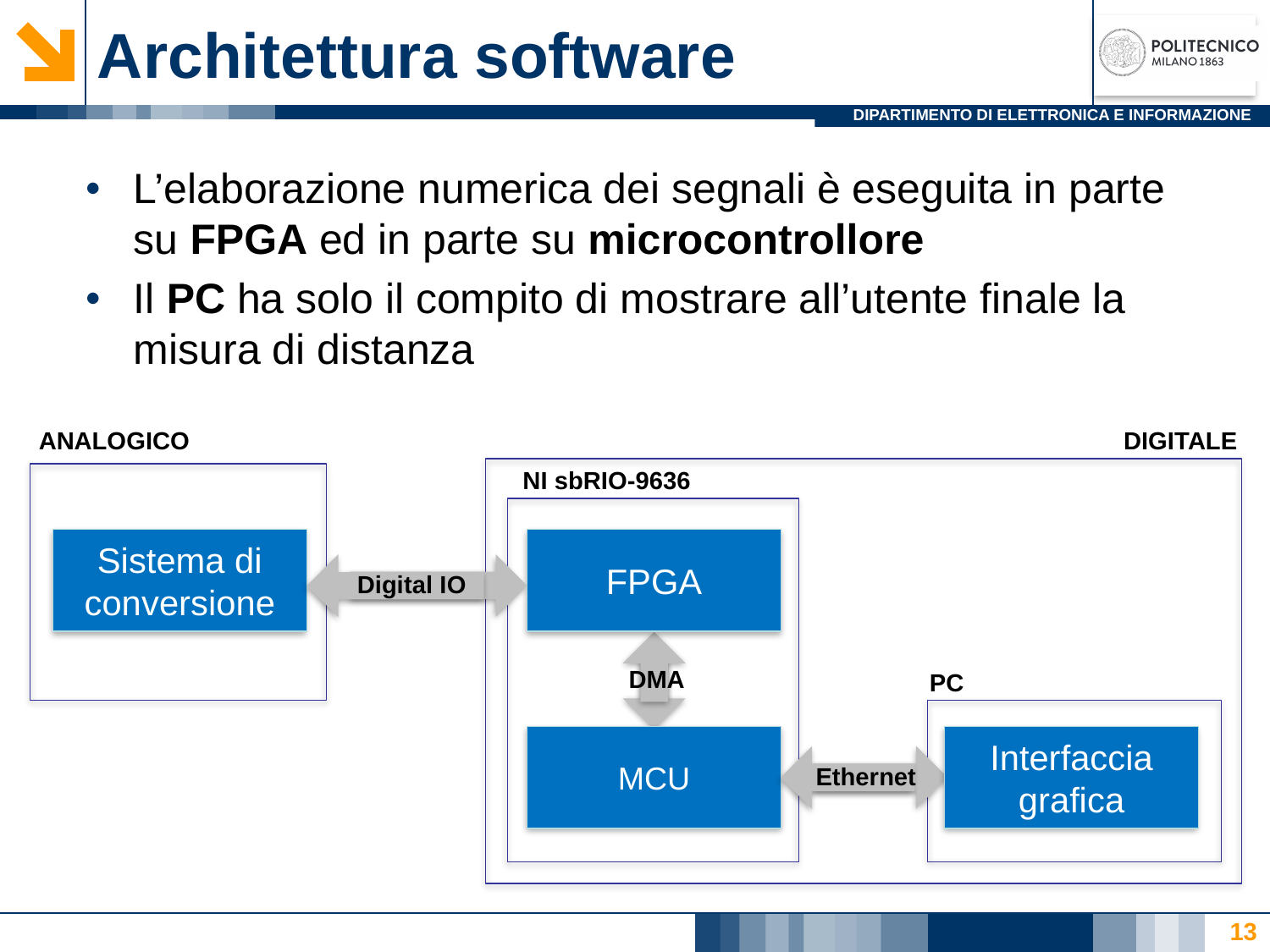

# Architettura software
L’elaborazione numerica dei segnali è eseguita in parte su FPGA ed in parte su microcontrollore
Il PC ha solo il compito di mostrare all’utente finale la misura di distanza

ANALOGICO
DIGITALE

NI sbRIO-9636

Sistema di conversione
FPGA

Digital IO

DMA
PC

MCU
Interfaccia grafica

Ethernet
13